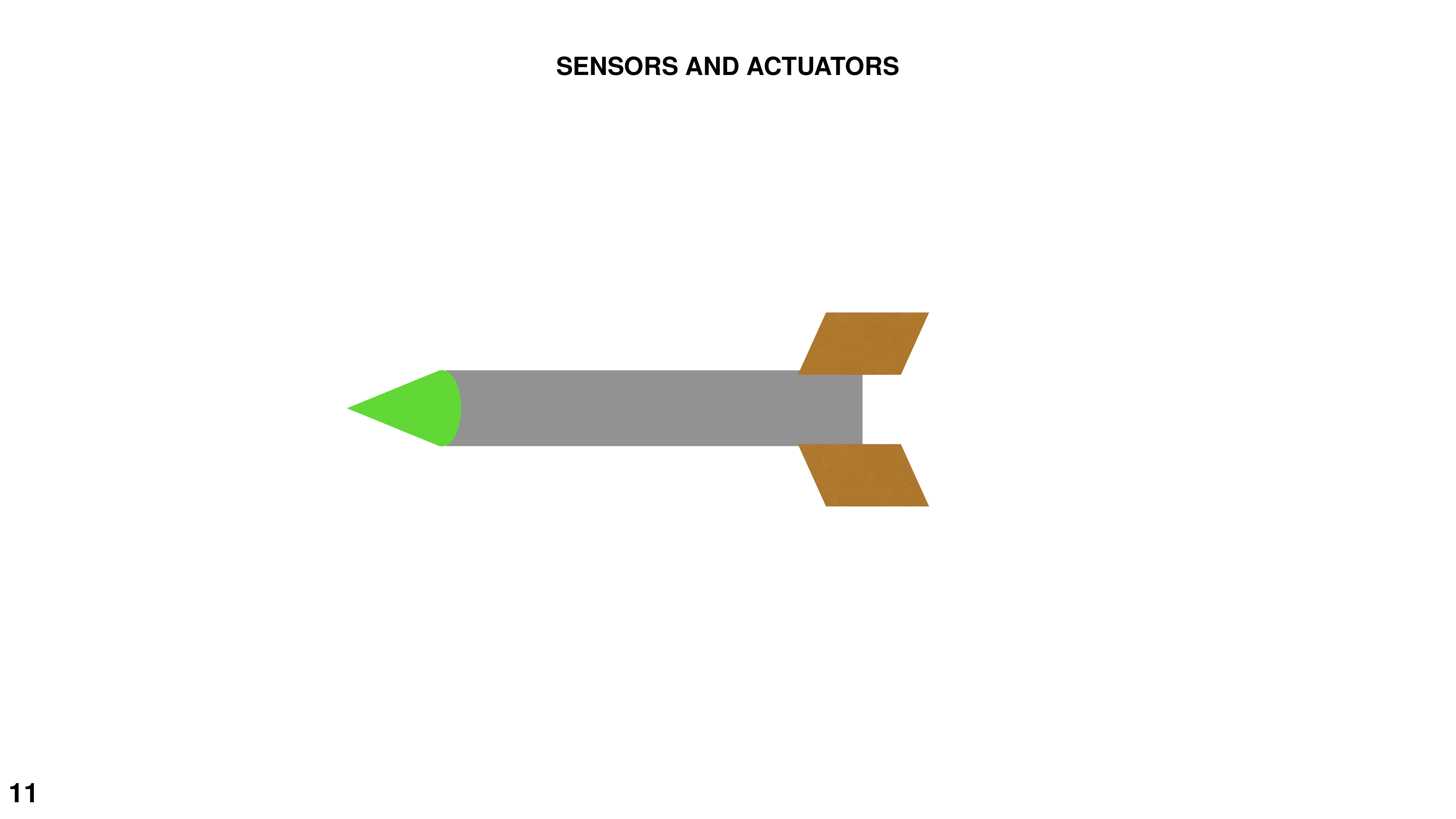

SENSORS AND ACTUATORS

WHERE IS AI?
11